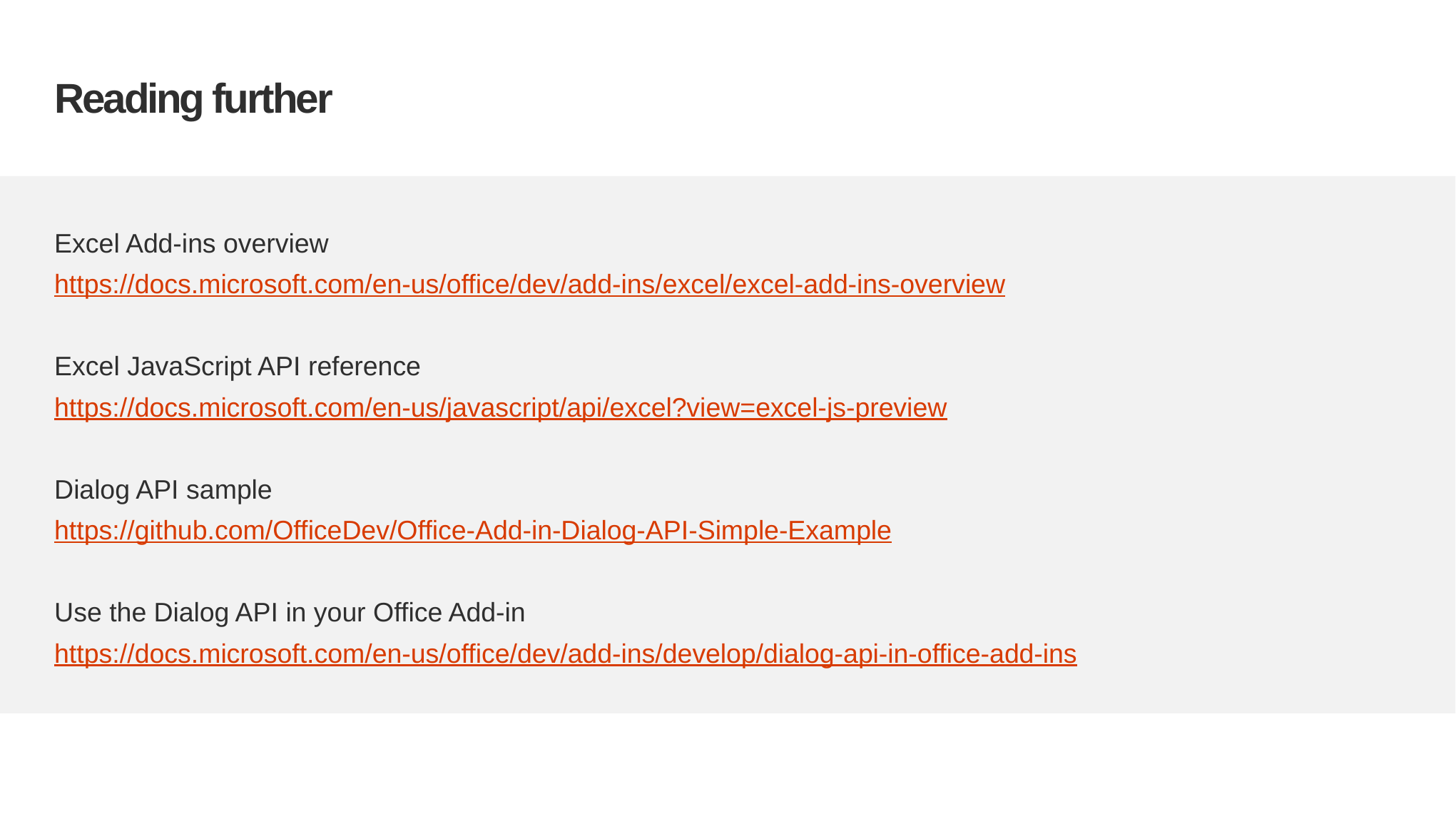

# Reading further

Excel Add-ins overview
https://docs.microsoft.com/en-us/office/dev/add-ins/excel/excel-add-ins-overview

Excel JavaScript API reference
https://docs.microsoft.com/en-us/javascript/api/excel?view=excel-js-preview

Dialog API sample
https://github.com/OfficeDev/Office-Add-in-Dialog-API-Simple-Example

Use the Dialog API in your Office Add-in
https://docs.microsoft.com/en-us/office/dev/add-ins/develop/dialog-api-in-office-add-ins